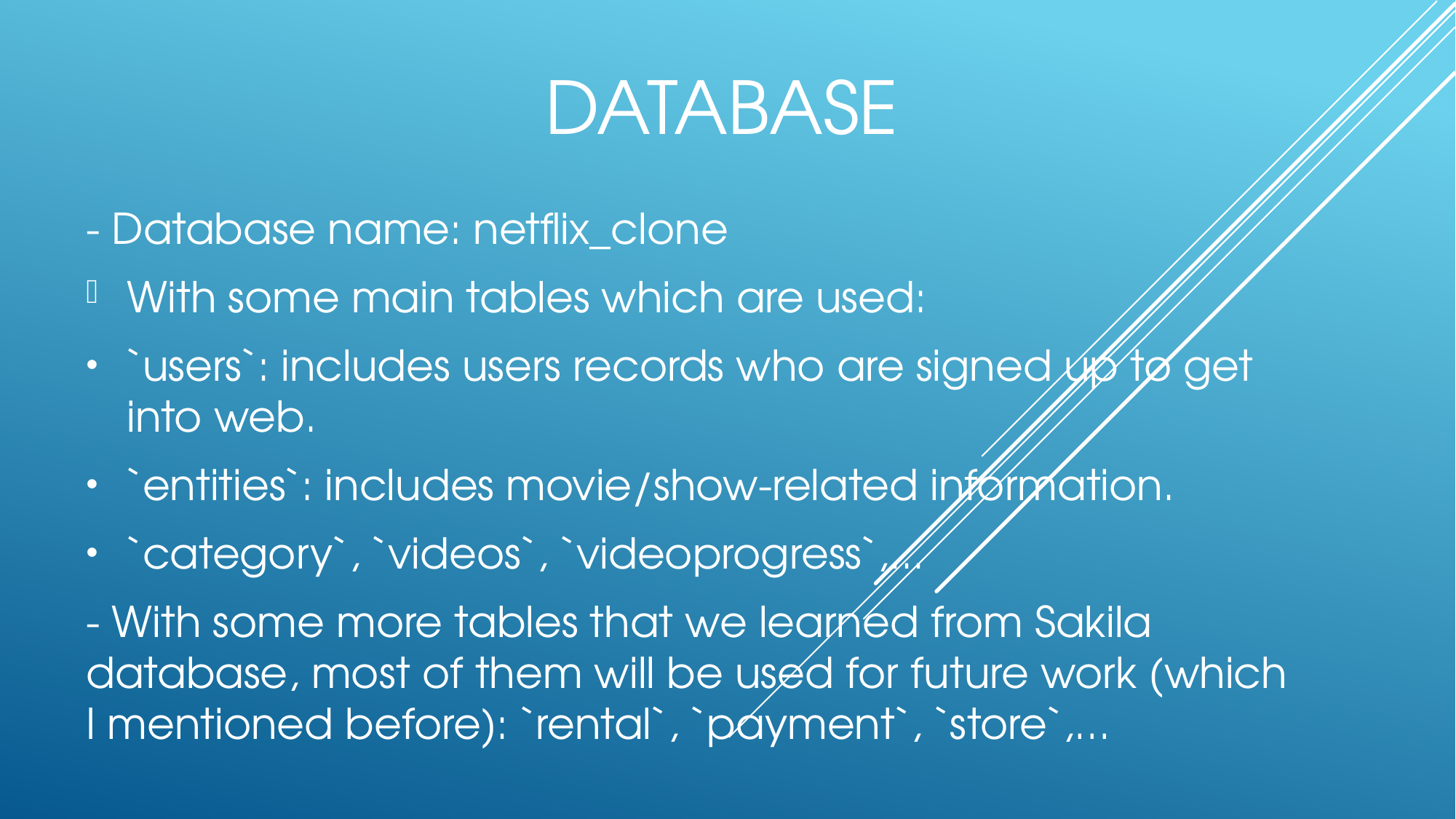

# DATABASE
- Database name: netflix_clone
With some main tables which are used:
`users`: includes users records who are signed up to get into web.
`entities`: includes movie/show-related information.
`category`, `videos`, `videoprogress`,...
- With some more tables that we learned from Sakila database, most of them will be used for future work (which I mentioned before): `rental`, `payment`, `store`,…